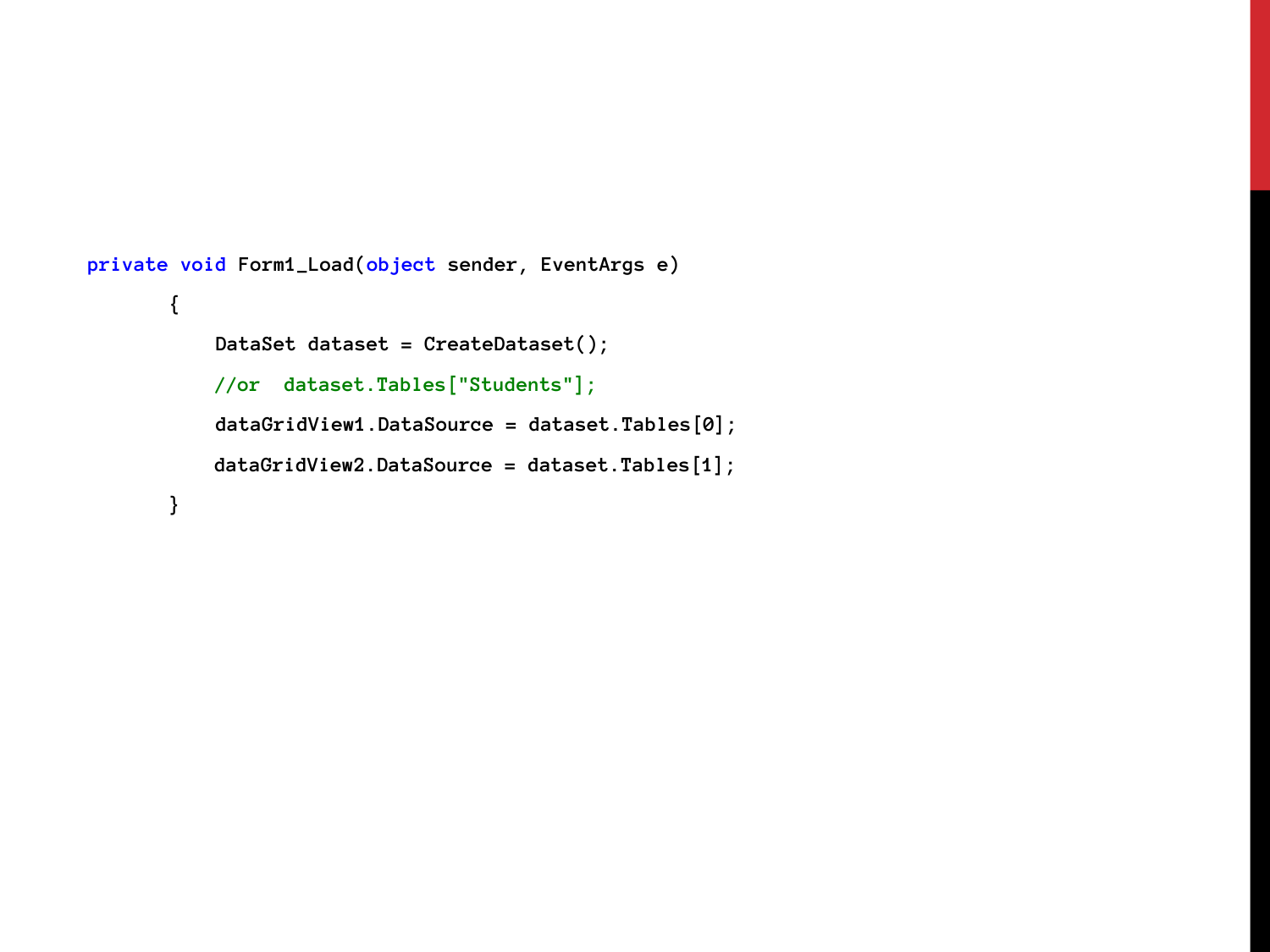

#
 private void Form1_Load(object sender, EventArgs e)
        {
            DataSet dataset = CreateDataset();
	 //or  dataset.Tables["Students"];
            dataGridView1.DataSource = dataset.Tables[0];
	 dataGridView2.DataSource = dataset.Tables[1];
        }